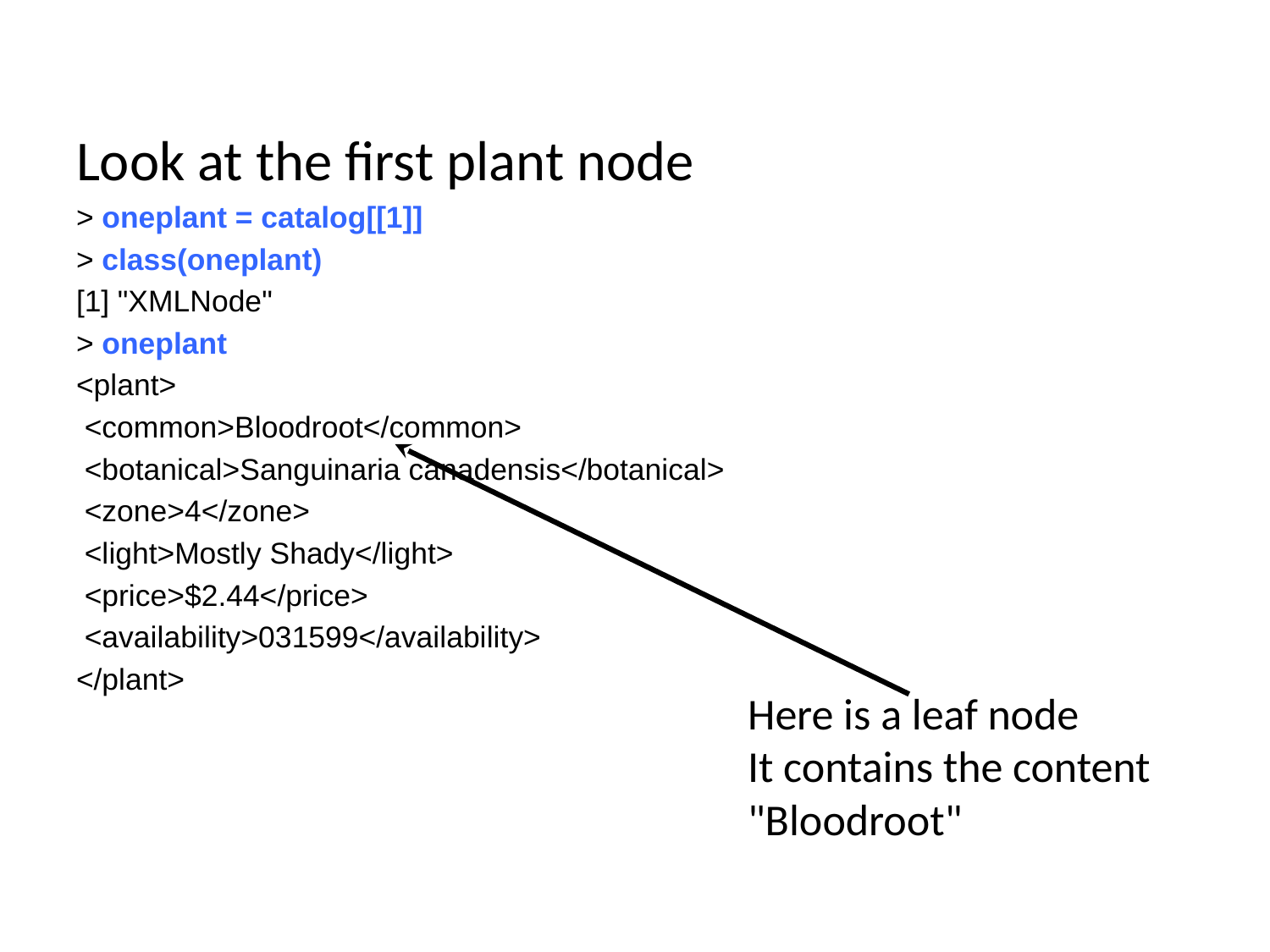

Look at the first plant node
> oneplant = catalog[[1]]
> class(oneplant)
[1] "XMLNode"
> oneplant
<plant>
 <common>Bloodroot</common>
 <botanical>Sanguinaria canadensis</botanical>
 <zone>4</zone>
 <light>Mostly Shady</light>
 <price>$2.44</price>
 <availability>031599</availability>
</plant>

Here is a leaf node
It contains the content
"Bloodroot"